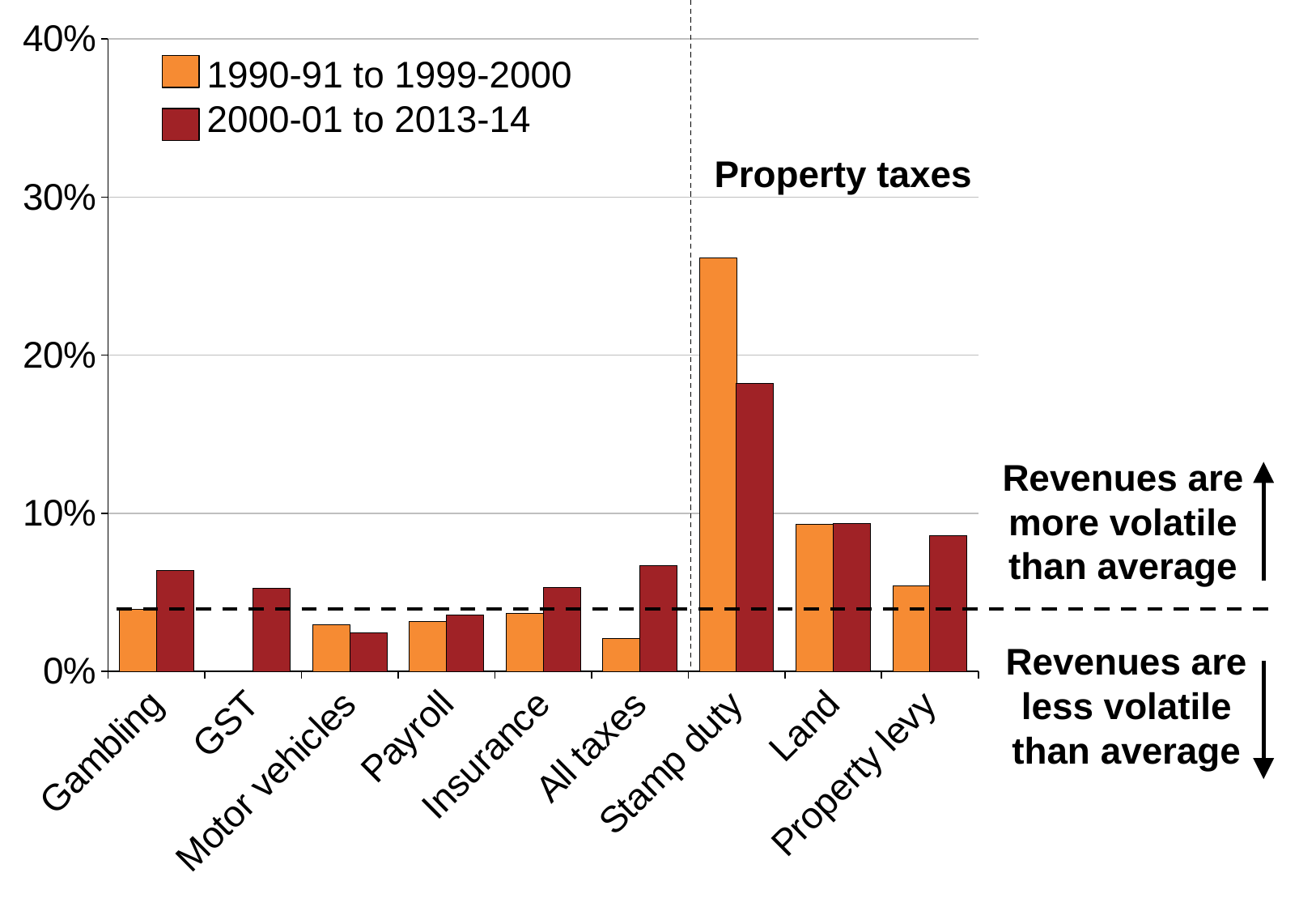

### Chart

| Category | 1991-2000 | 2001-2014 |
|---|---|---|
| Gambling | 0.03920042034903866 | 0.0638176526180749 |
| GST | None | 0.052300672958694464 |
| Motor vehicles | 0.02940686780401017 | 0.024304454583391567 |
| Payroll | 0.03171913243579655 | 0.03581894402339609 |
| Insurance | 0.03697257975402891 | 0.052994231135795634 |
| All taxes | 0.021051152731880428 | 0.06685600939217826 |
| Stamp duty | 0.26145493064716824 | 0.18194509981407073 |
| Land | 0.09305984500489892 | 0.09368473467279732 |
| Property levy | 0.0543623161561034 | 0.08564568697249551 |
1990-91 to 1999-2000
2000-01 to 2013-14

Property taxes
Revenues are more volatile than average
Revenues are less volatile than average